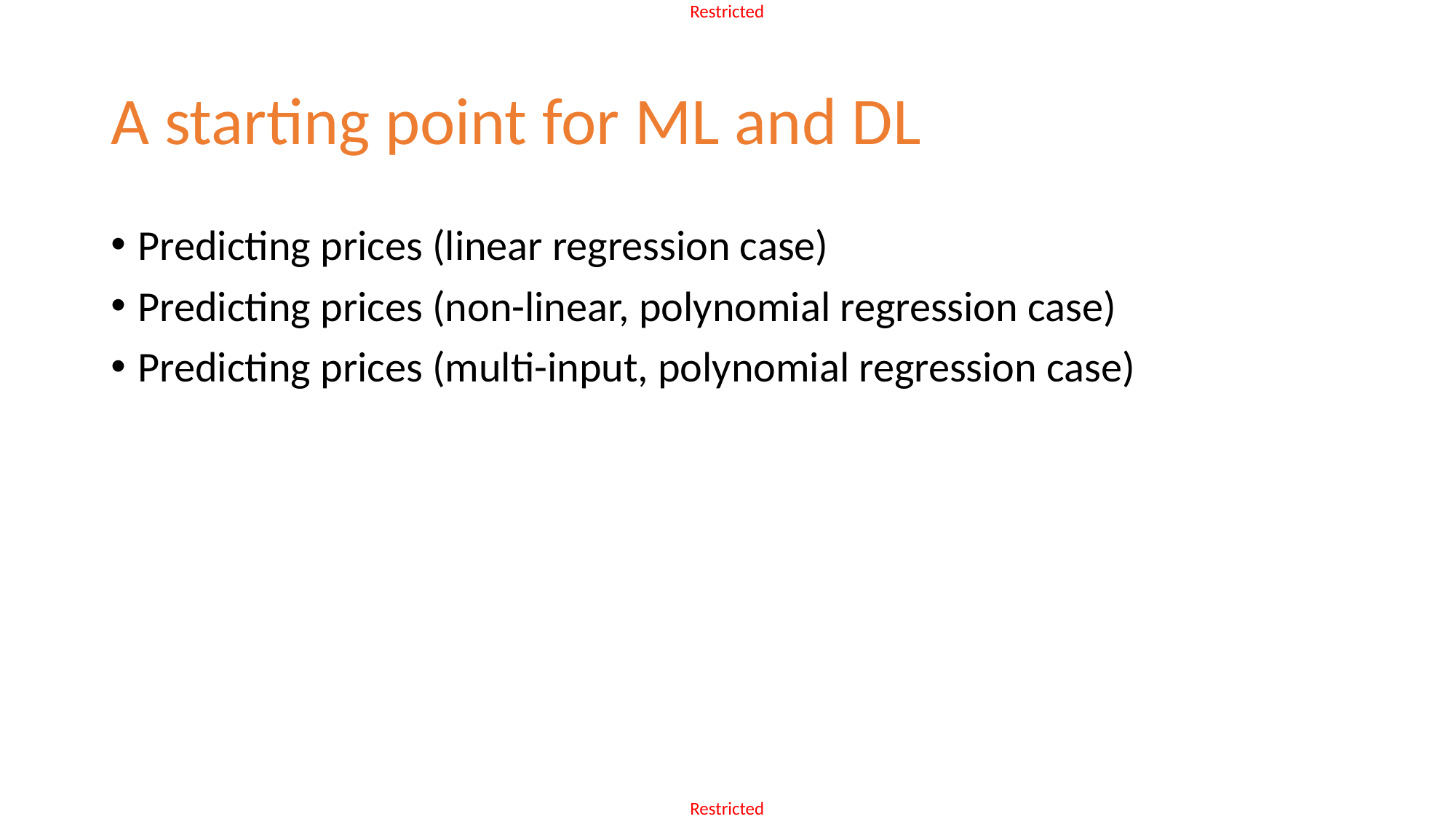

# A starting point for ML and DL
Predicting prices (linear regression case)
Predicting prices (non-linear, polynomial regression case)
Predicting prices (multi-input, polynomial regression case)